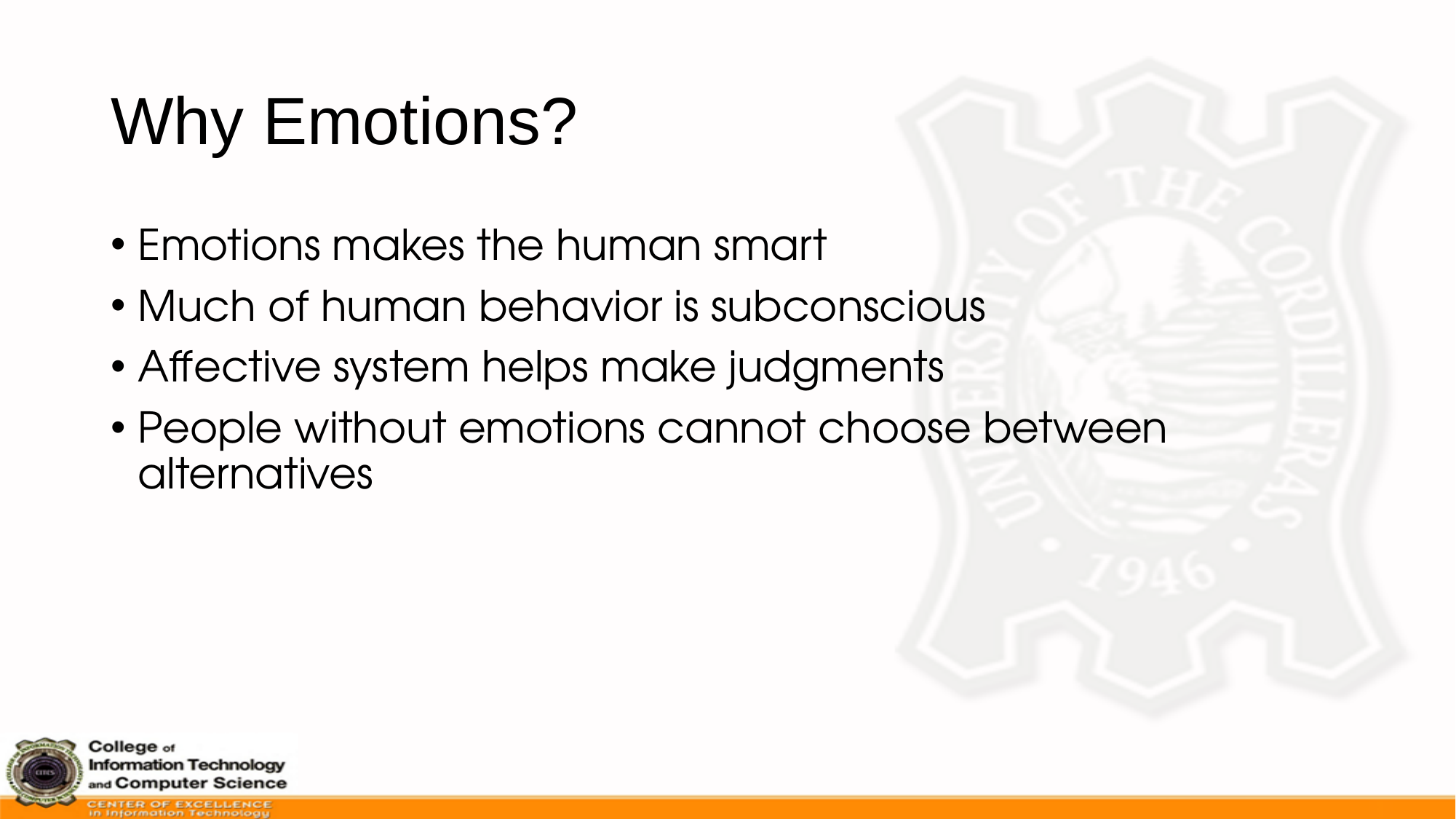

# Why Emotions?
Emotions makes the human smart
Much of human behavior is subconscious
Affective system helps make judgments
People without emotions cannot choose between alternatives